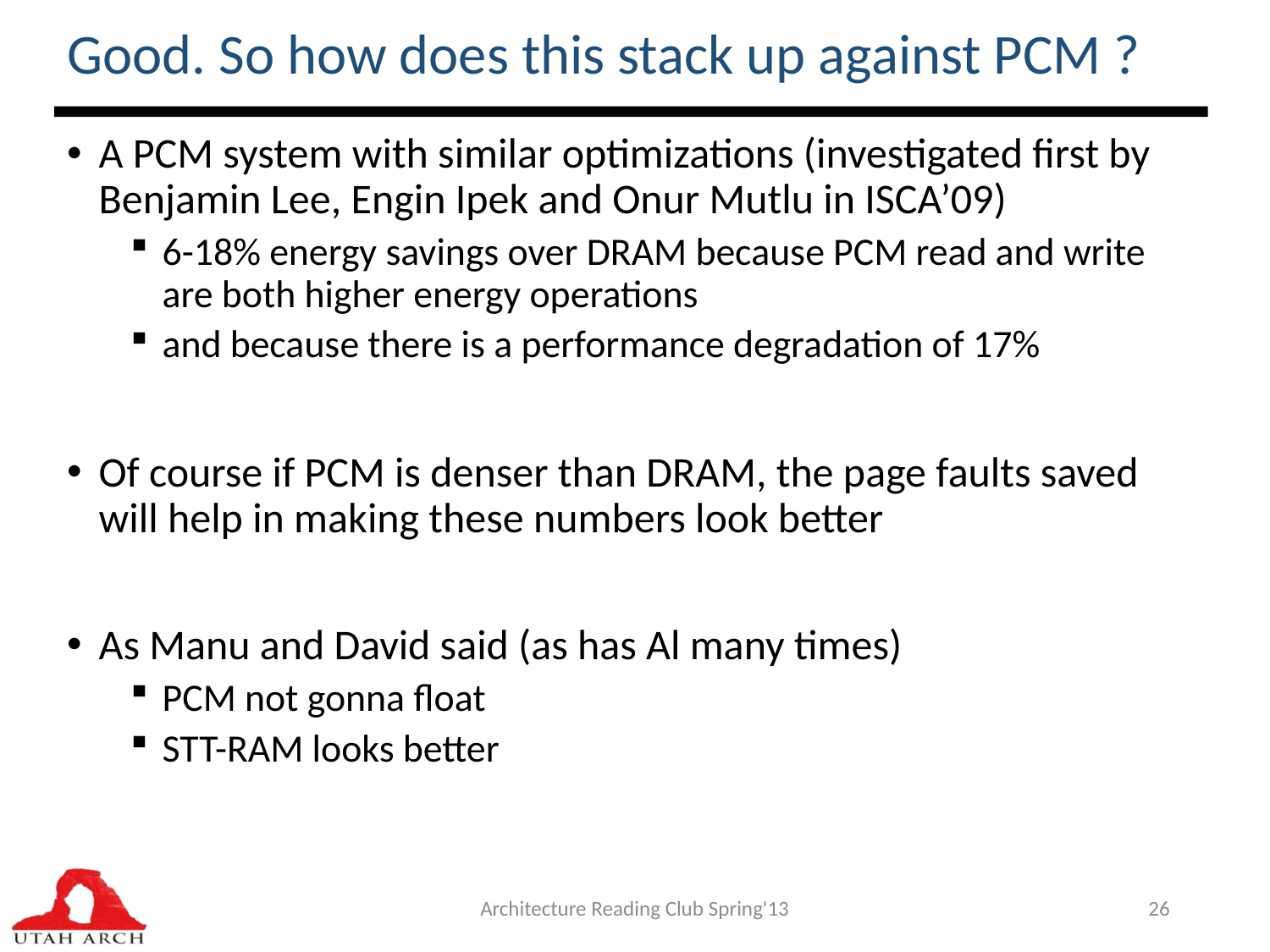

# Good. So how does this stack up against PCM ?
A PCM system with similar optimizations (investigated first by Benjamin Lee, Engin Ipek and Onur Mutlu in ISCA’09)
6-18% energy savings over DRAM because PCM read and write are both higher energy operations
and because there is a performance degradation of 17%

Of course if PCM is denser than DRAM, the page faults saved will help in making these numbers look better

As Manu and David said (as has Al many times)
PCM not gonna float
STT-RAM looks better
Architecture Reading Club Spring'13
26